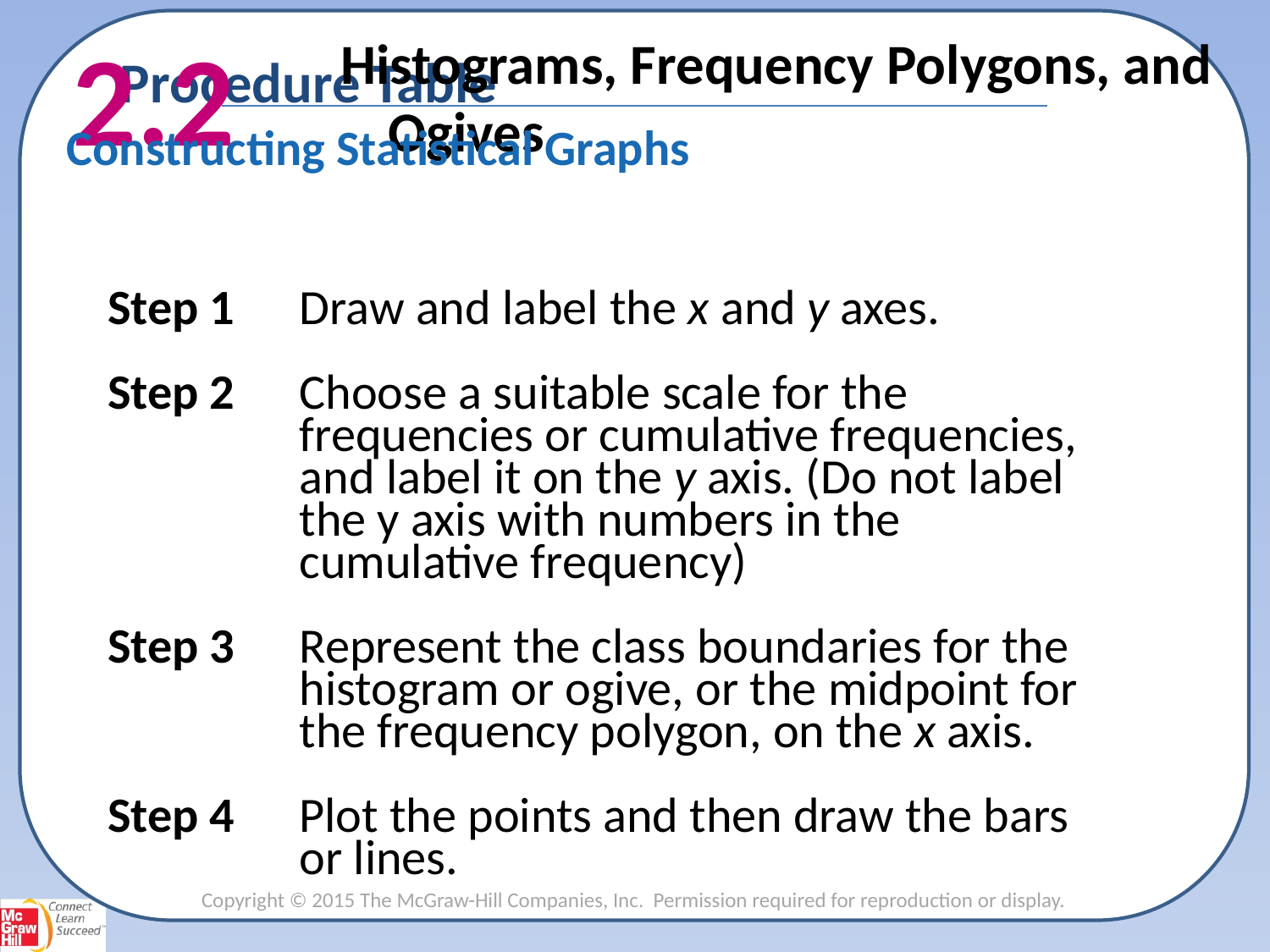

2.2
Histograms, Frequency Polygons, and Ogives
Constructing Statistical Graphs

Step 1 	Draw and label the x and y axes.
Step 2 	Choose a suitable scale for the frequencies or cumulative frequencies, and label it on the y axis. (Do not label the y axis with numbers in the cumulative frequency)
Step 3 	Represent the class boundaries for the histogram or ogive, or the midpoint for the frequency polygon, on the x axis.
Step 4 	Plot the points and then draw the bars or lines.